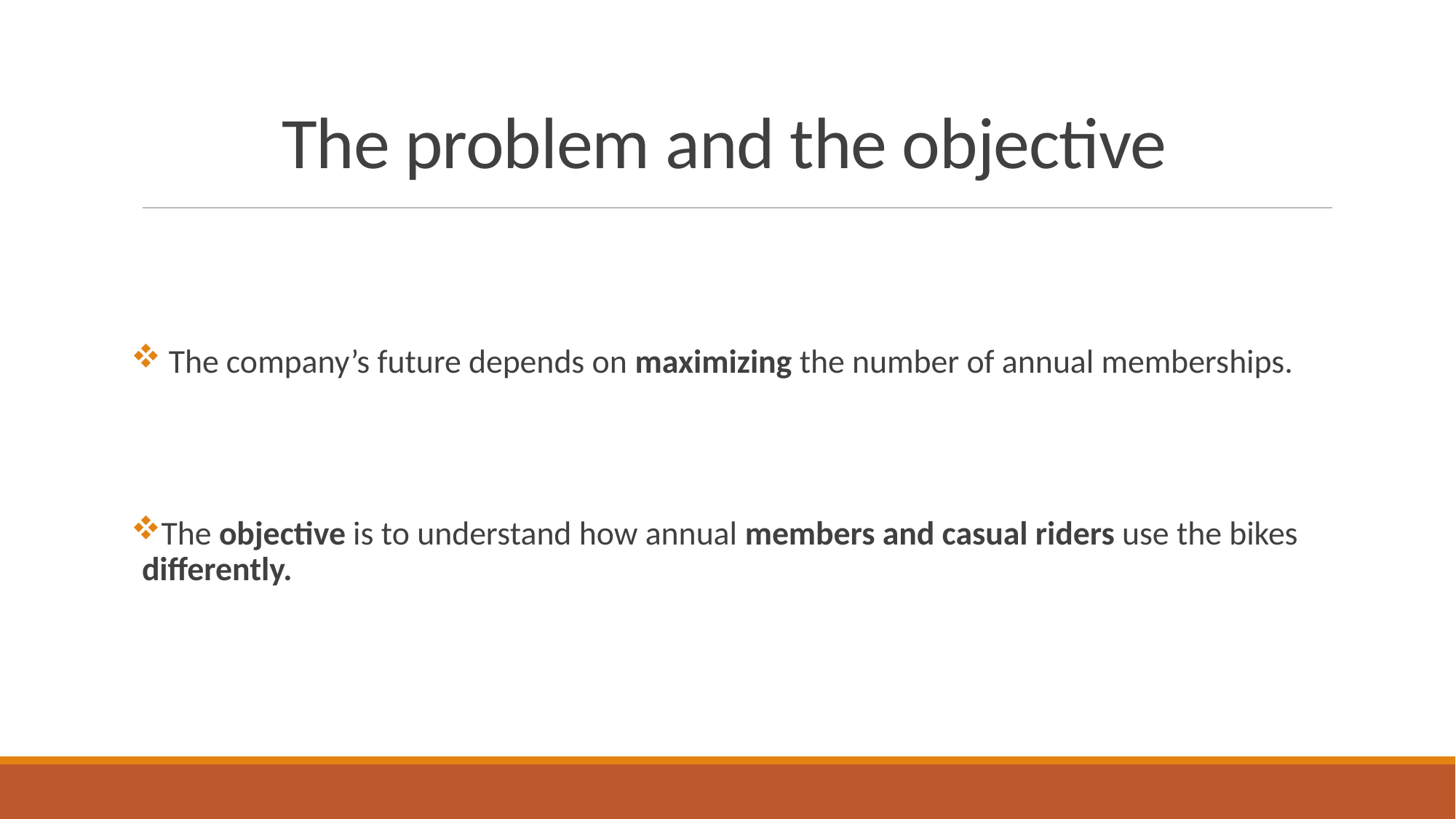

# The problem and the objective

 The company’s future depends on maximizing the number of annual memberships.

The objective is to understand how annual members and casual riders use the bikes differently.